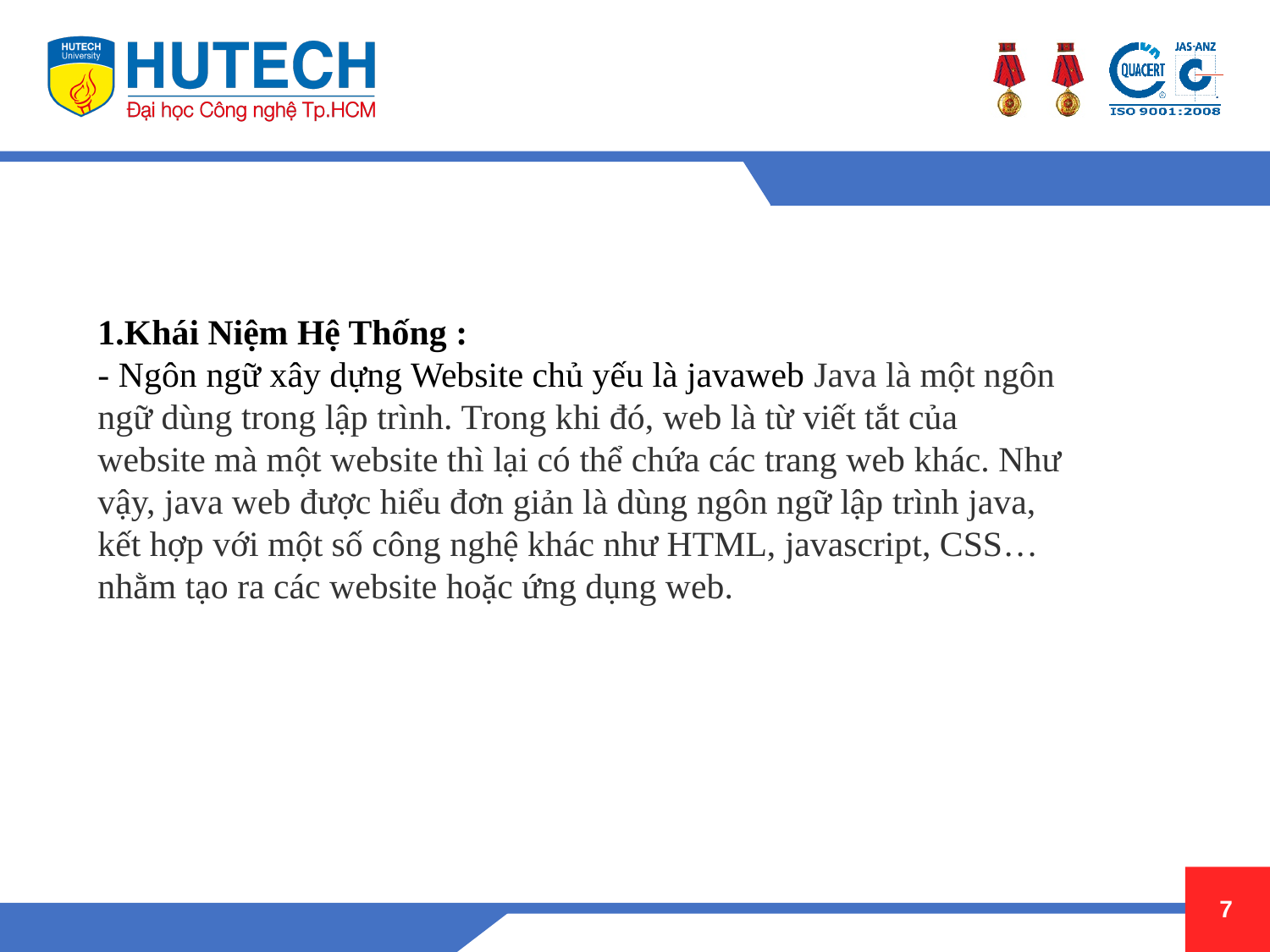

1.Khái Niệm Hệ Thống :
- Ngôn ngữ xây dựng Website chủ yếu là javaweb Java là một ngôn ngữ dùng trong lập trình. Trong khi đó, web là từ viết tắt của website mà một website thì lại có thể chứa các trang web khác. Như vậy, java web được hiểu đơn giản là dùng ngôn ngữ lập trình java, kết hợp với một số công nghệ khác như HTML, javascript, CSS… nhằm tạo ra các website hoặc ứng dụng web.